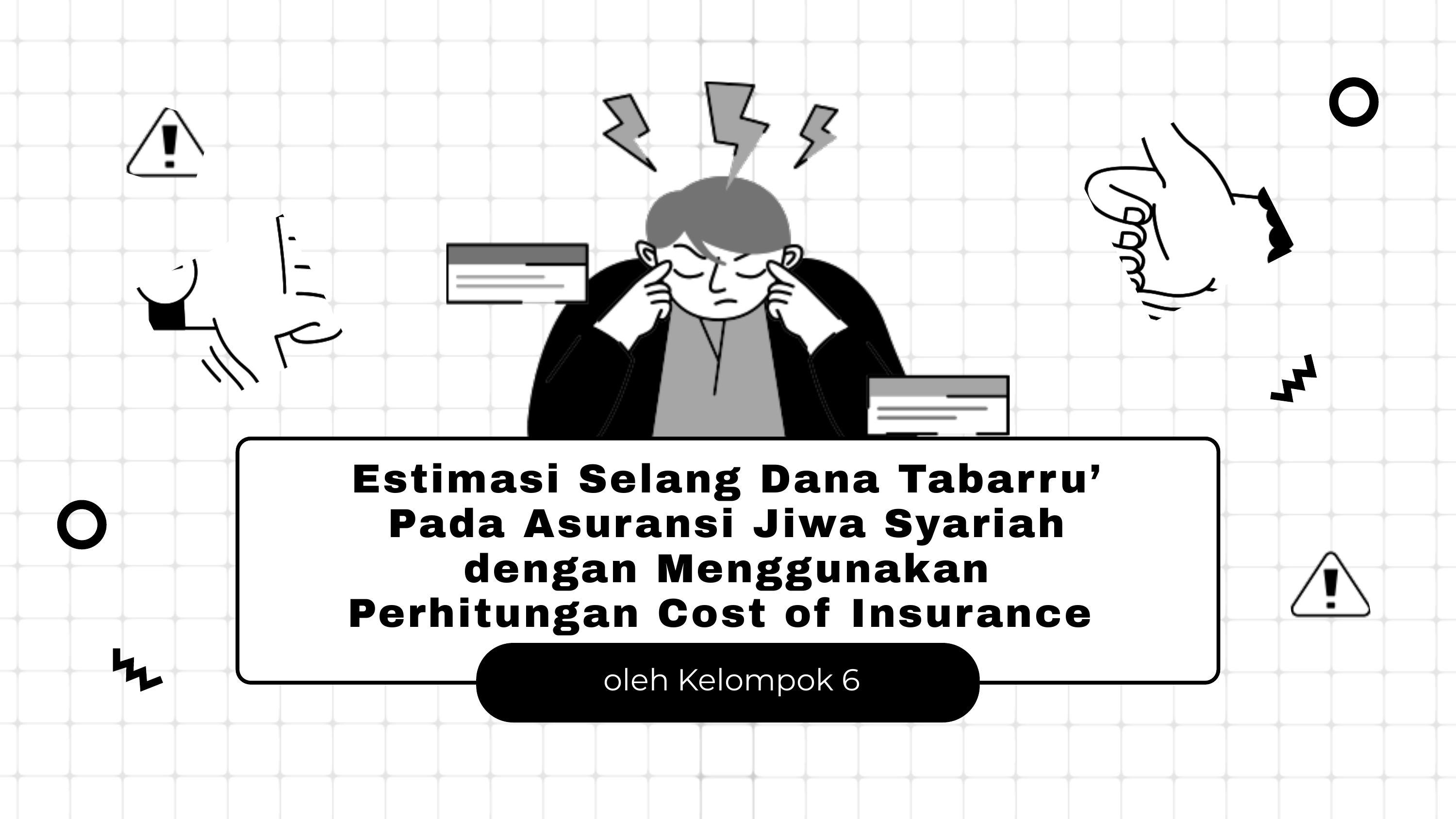

Estimasi Selang Dana Tabarru’ Pada Asuransi Jiwa Syariah dengan Menggunakan Perhitungan Cost of Insurance

 oleh Kelompok 6